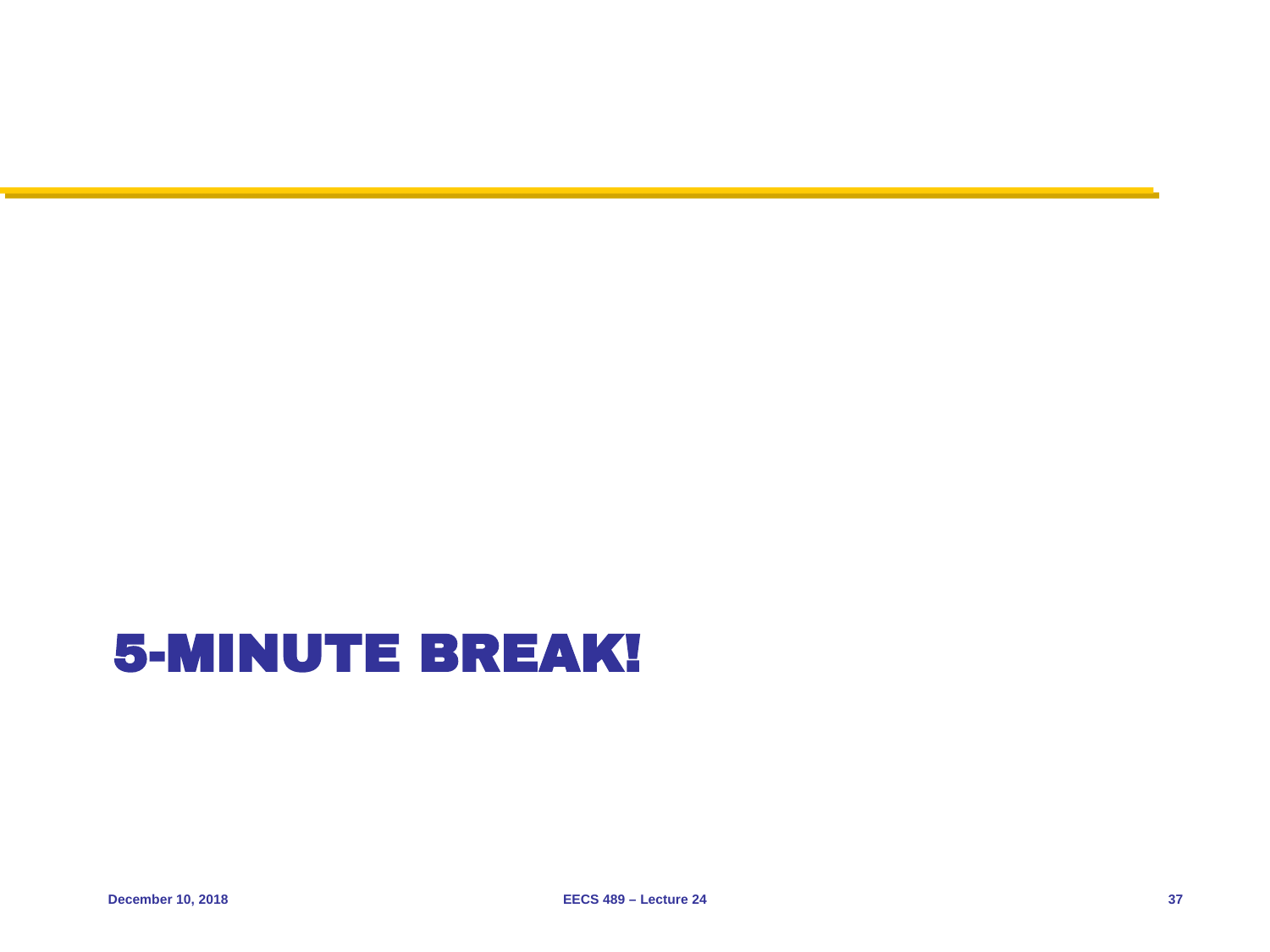

# 5-minute break!
December 10, 2018
EECS 489 – Lecture 24
37